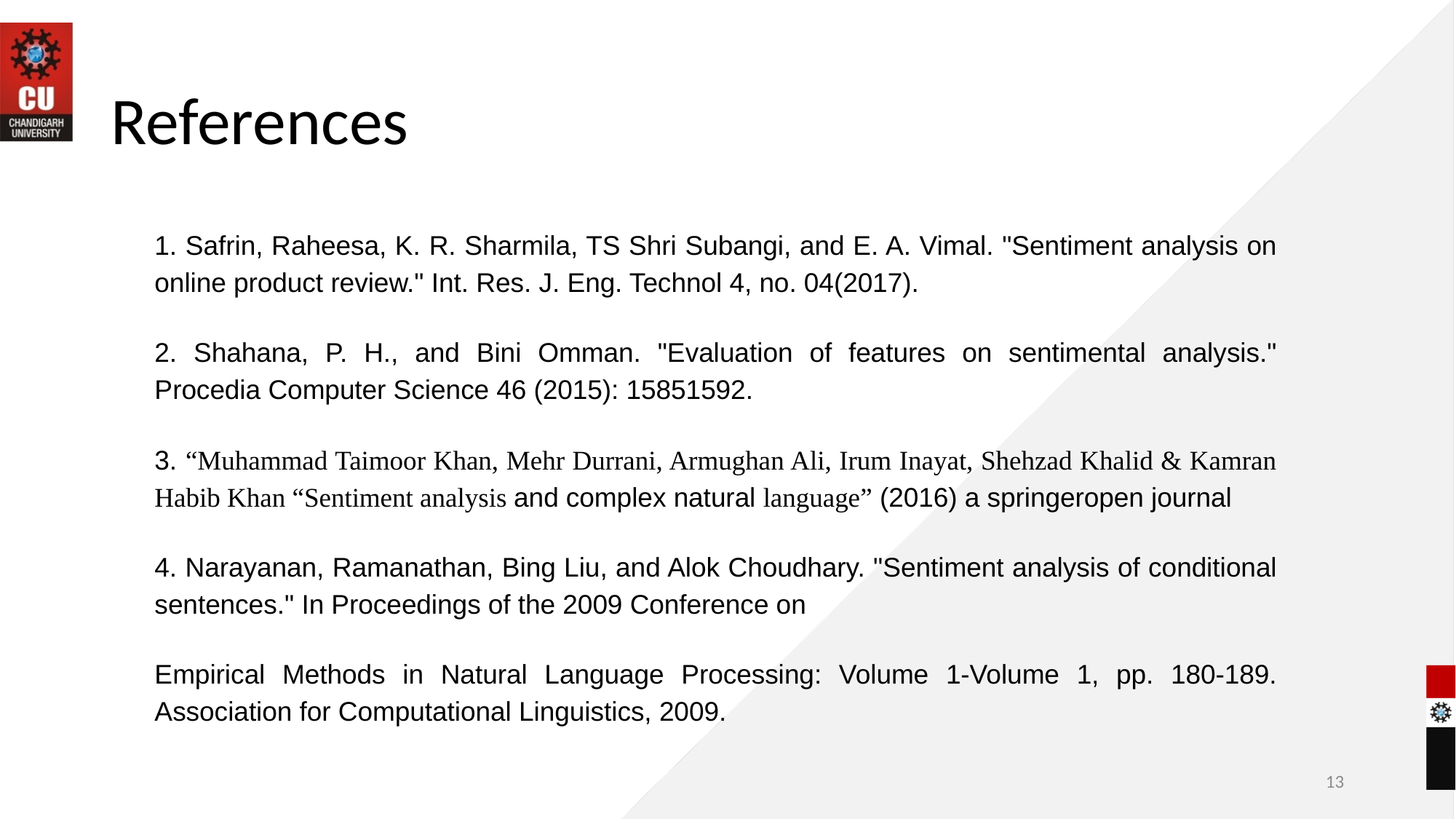

# References
1. Safrin, Raheesa, K. R. Sharmila, TS Shri Subangi, and E. A. Vimal. "Sentiment analysis on online product review." Int. Res. J. Eng. Technol 4, no. 04(2017).
2. Shahana, P. H., and Bini Omman. "Evaluation of features on sentimental analysis." Procedia Computer Science 46 (2015): 15851592.
3. “Muhammad Taimoor Khan, Mehr Durrani, Armughan Ali, Irum Inayat, Shehzad Khalid & Kamran Habib Khan “Sentiment analysis and complex natural language” (2016) a springeropen journal
4. Narayanan, Ramanathan, Bing Liu, and Alok Choudhary. "Sentiment analysis of conditional sentences." In Proceedings of the 2009 Conference on
Empirical Methods in Natural Language Processing: Volume 1-Volume 1, pp. 180-189. Association for Computational Linguistics, 2009.

13